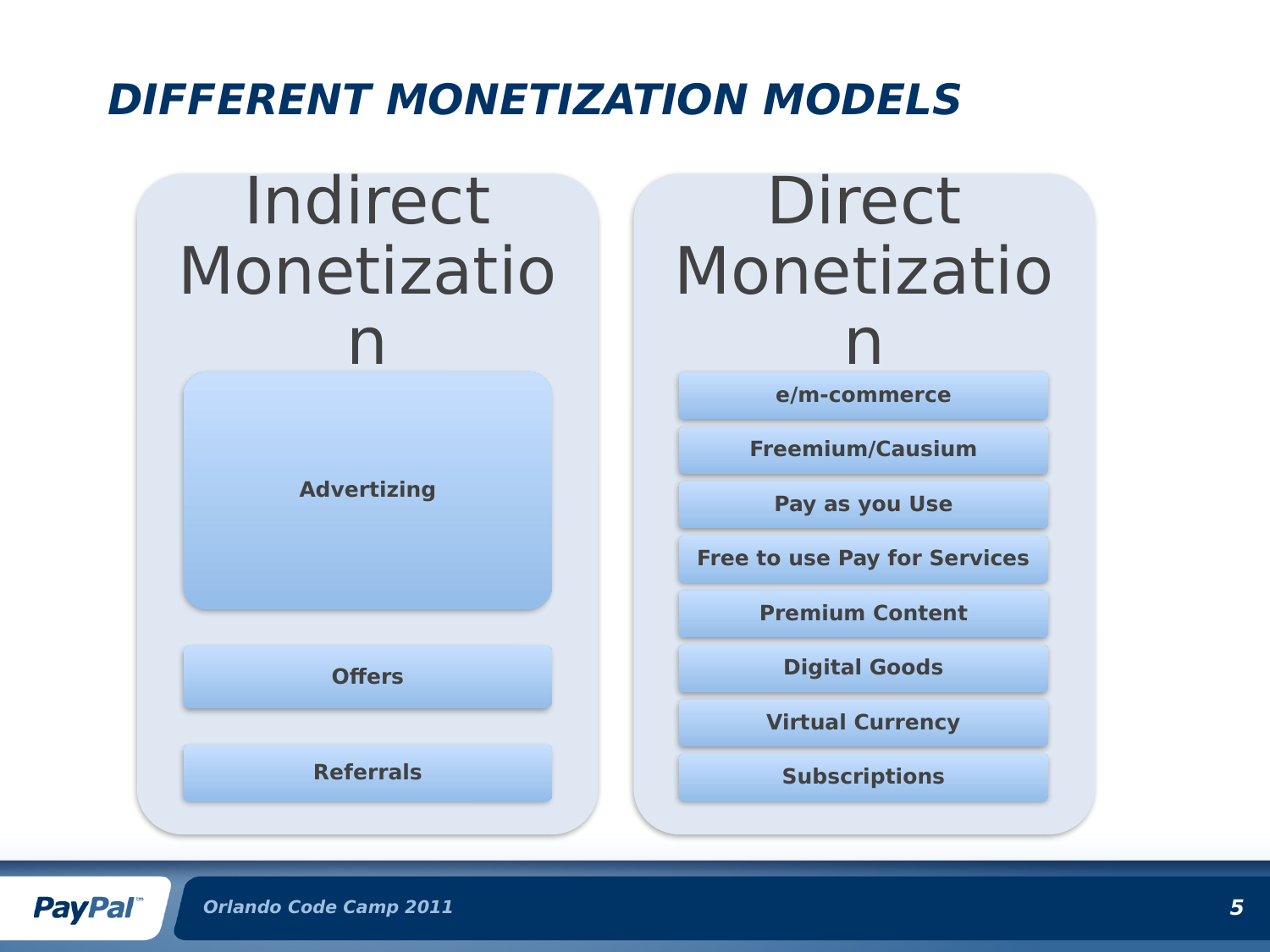

Different Monetization Models
Indirect Monetization
Advertizing
Offers
Referrals
Direct Monetization
e/m-commerce
Freemium/Causium
Pay as you Use
Free to use Pay for Services
Premium Content
Digital Goods
Virtual Currency
Subscriptions

Orlando Code Camp 2011
5